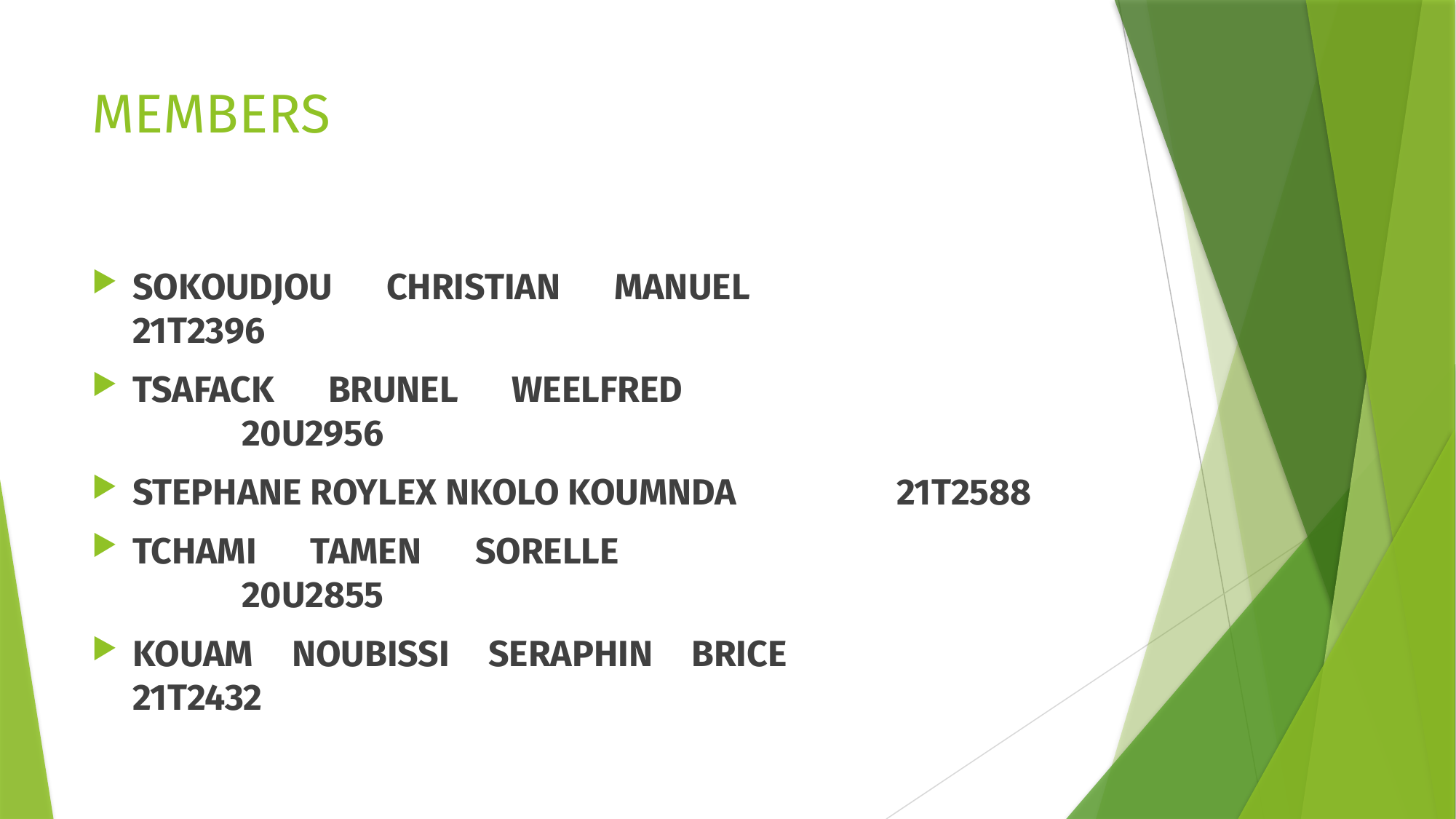

# MEMBERS
SOKOUDJOU CHRISTIAN MANUEL				21T2396
TSAFACK BRUNEL WEELFRED					20U2956
STEPHANE ROYLEX NKOLO KOUMNDA		21T2588
TCHAMI TAMEN SORELLE						20U2855
KOUAM NOUBISSI SERAPHIN BRICE			21T2432